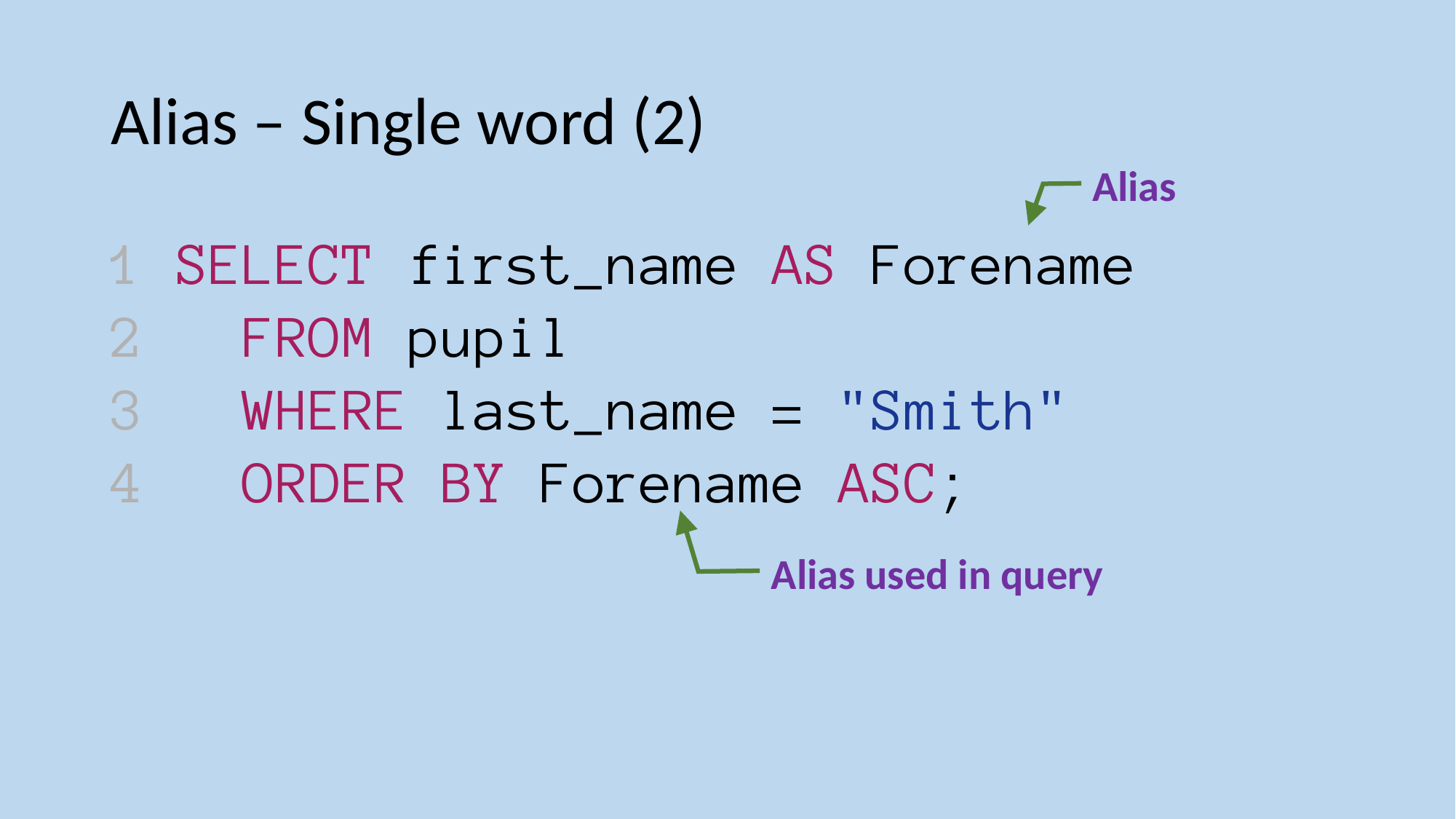

# Alias – Single word (2)
Alias
1 SELECT first_name AS Forename
2   FROM pupil
3   WHERE last_name = "Smith"
4   ORDER BY Forename ASC;
Alias used in query